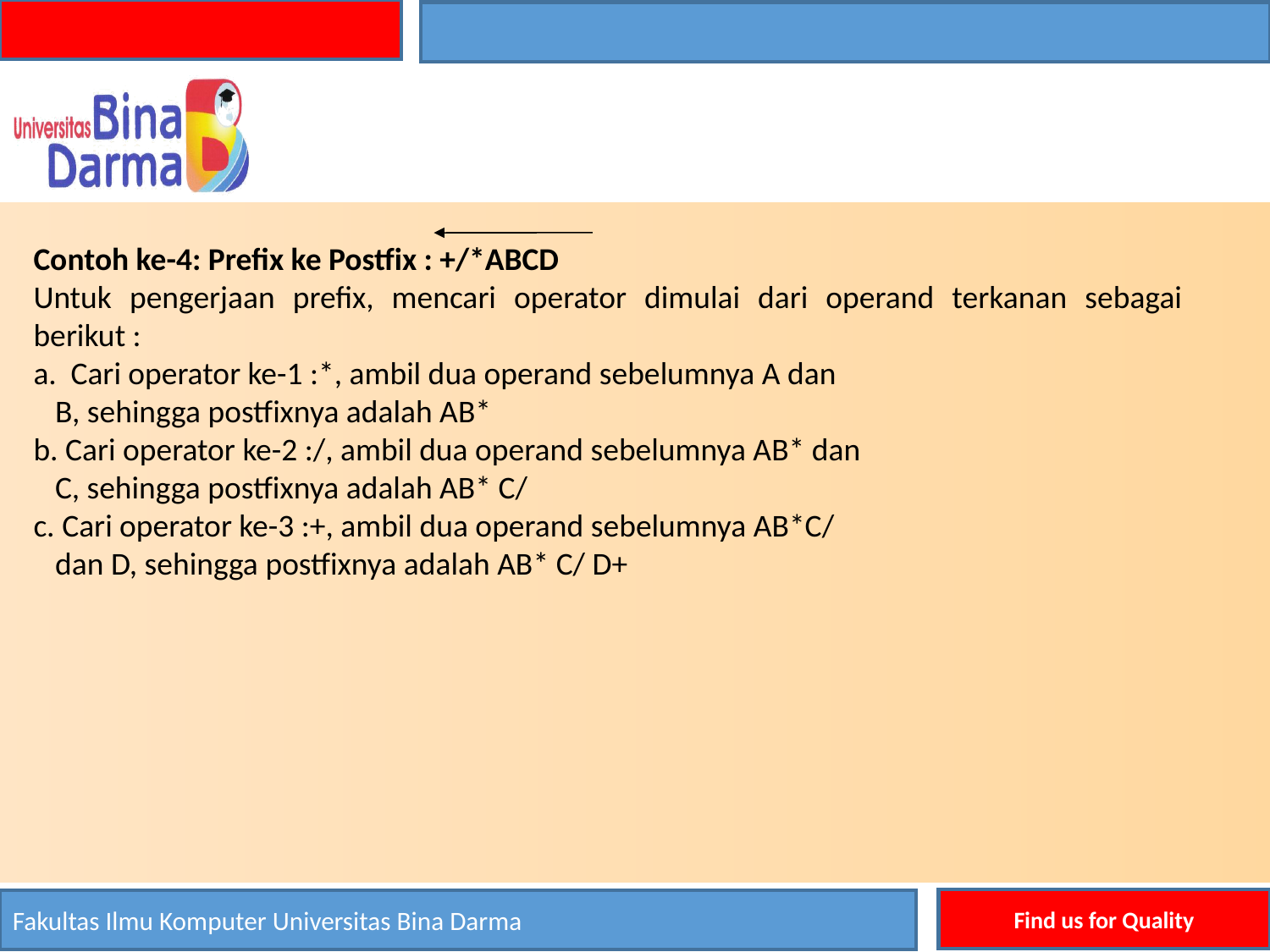

Contoh ke-4: Prefix ke Postfix : +/*ABCD
Untuk pengerjaan prefix, mencari operator dimulai dari operand terkanan sebagai berikut :
 Cari operator ke-1 :*, ambil dua operand sebelumnya A dan
   B, sehingga postfixnya adalah AB*
b. Cari operator ke-2 :/, ambil dua operand sebelumnya AB* dan
   C, sehingga postfixnya adalah AB* C/
c. Cari operator ke-3 :+, ambil dua operand sebelumnya AB*C/
   dan D, sehingga postfixnya adalah AB* C/ D+